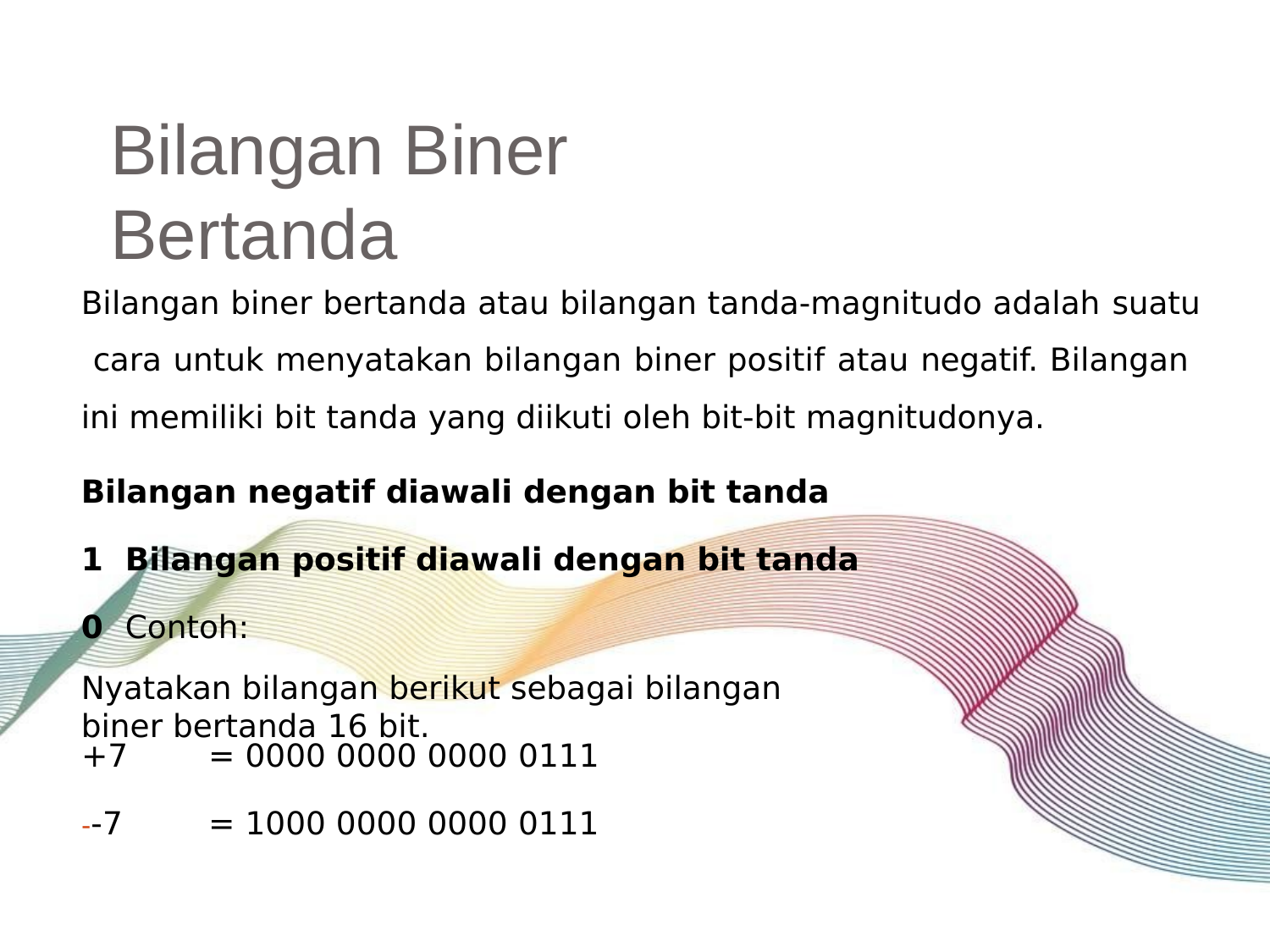

# Bilangan Biner Bertanda
Bilangan biner bertanda atau bilangan tanda-magnitudo adalah suatu  cara untuk menyatakan bilangan biner positif atau negatif. Bilangan  ini memiliki bit tanda yang diikuti oleh bit-bit magnitudonya.
Bilangan negatif diawali dengan bit tanda 1  Bilangan positif diawali dengan bit tanda 0  Contoh:
Nyatakan bilangan berikut sebagai bilangan biner bertanda 16 bit.
+7
--7
= 0000 0000 0000 0111
= 1000 0000 0000 0111